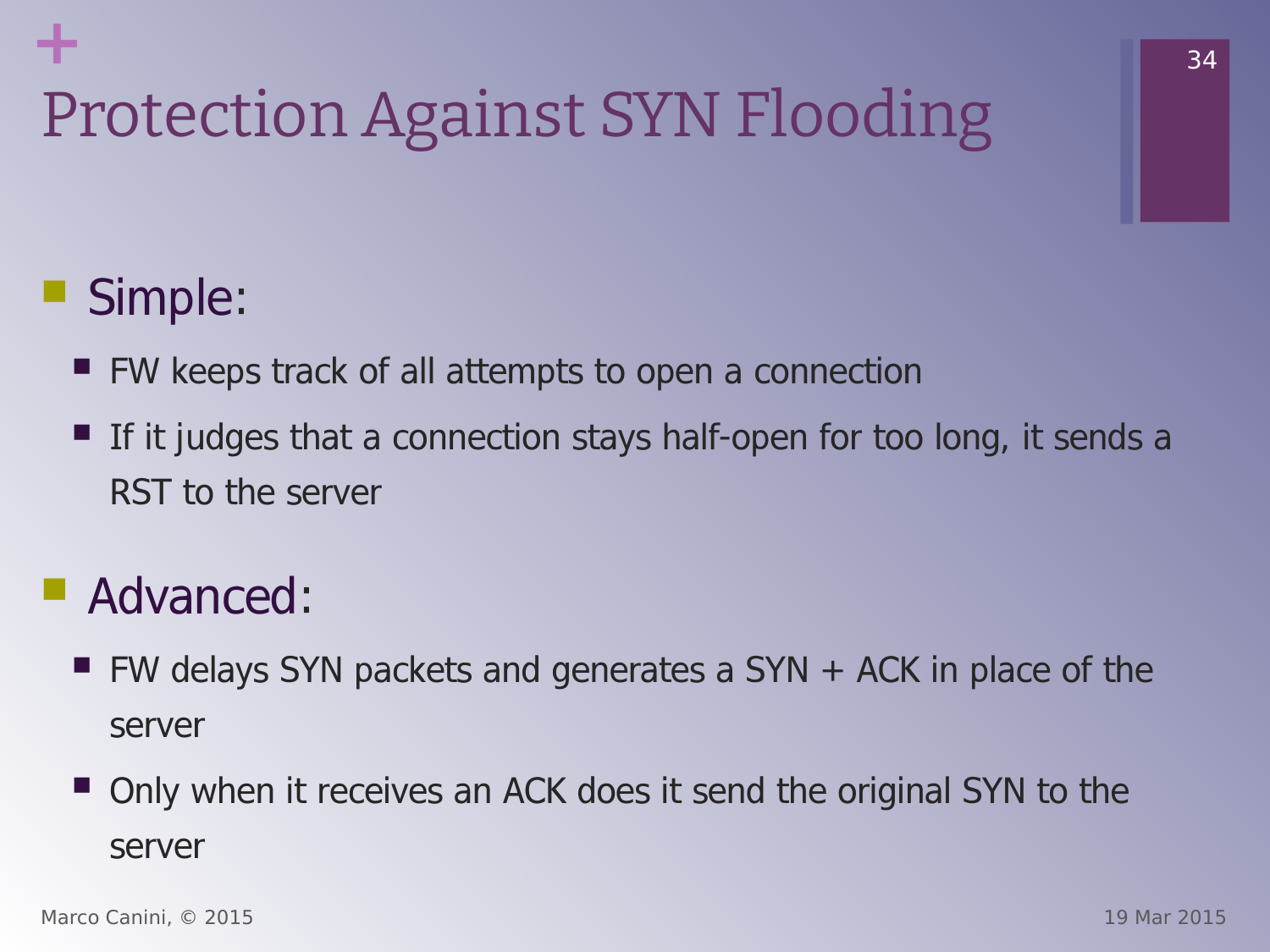

34
# Protection Against SYN Flooding
Simple:
FW keeps track of all attempts to open a connection
If it judges that a connection stays half-open for too long, it sends a RST to the server
Advanced:
FW delays SYN packets and generates a SYN + ACK in place of the server
Only when it receives an ACK does it send the original SYN to the server
Marco Canini, © 2015
19 Mar 2015